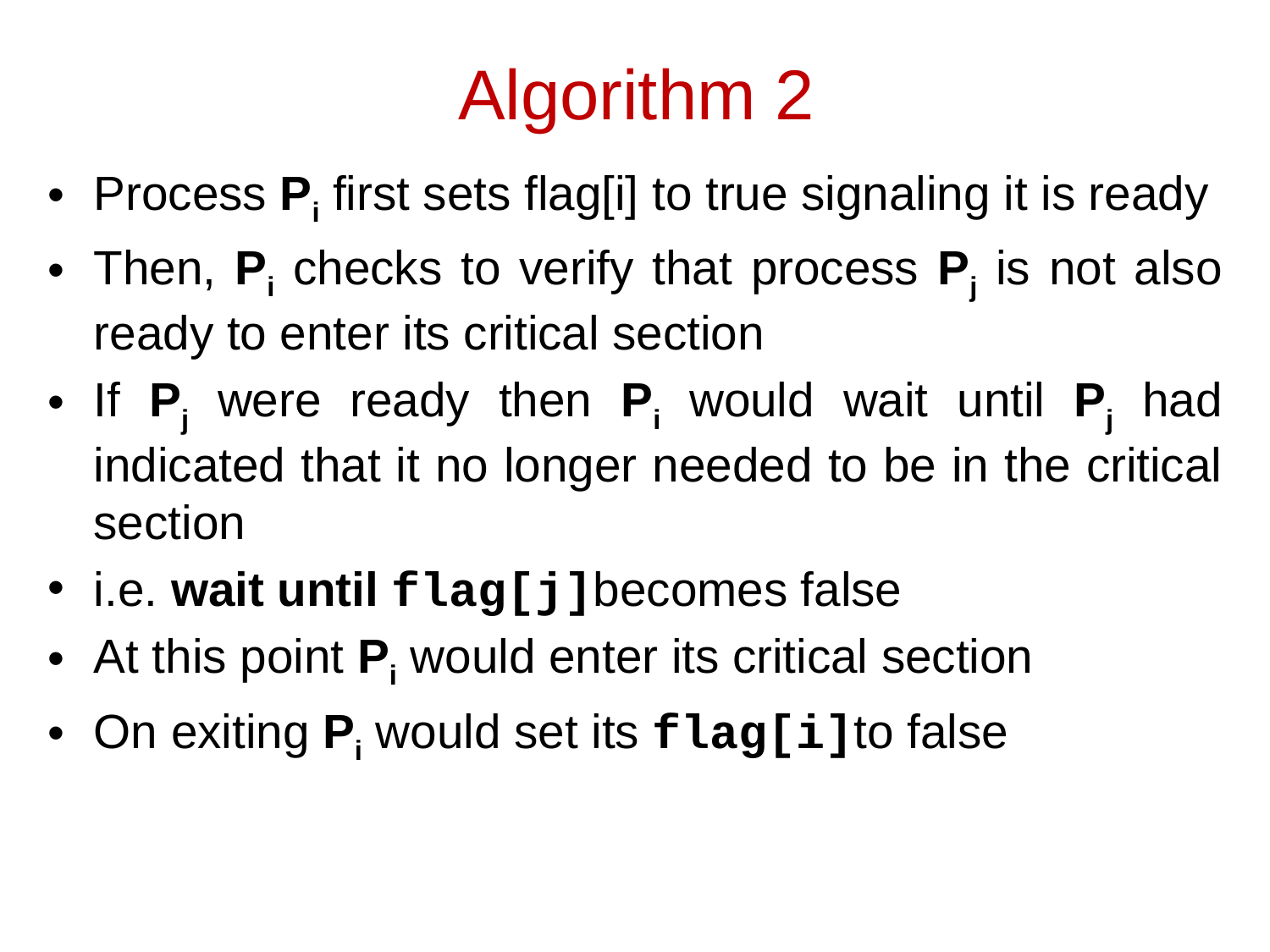

# Algorithm 2
Process Pi first sets flag[i] to true signaling it is ready
Then, Pi checks to verify that process Pj is not also ready to enter its critical section
If Pj were ready then Pi would wait until Pj had indicated that it no longer needed to be in the critical section
i.e. wait until flag[j]becomes false
At this point Pi would enter its critical section
On exiting Pi would set its flag[i]to false